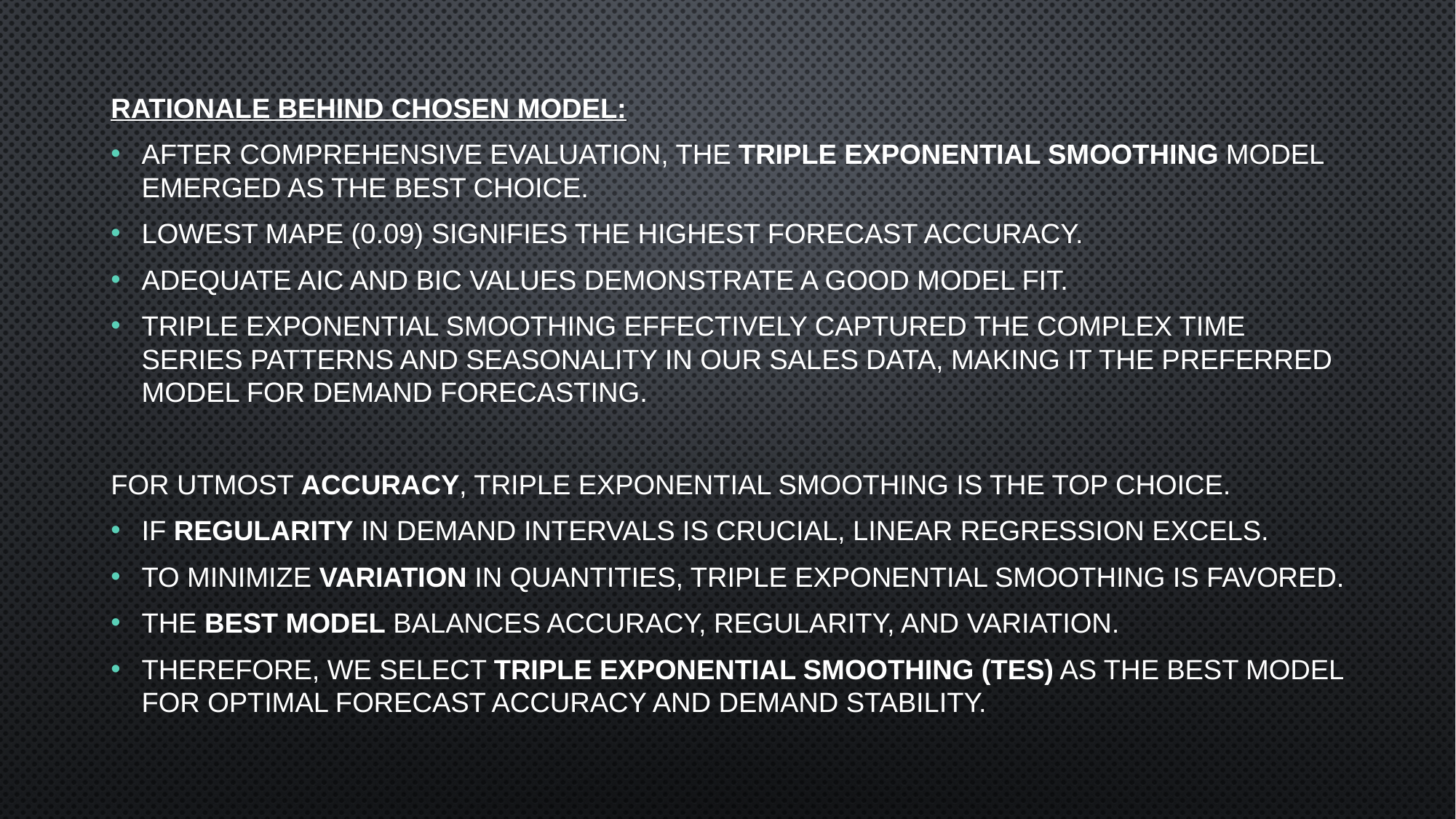

Rationale behind chosen model:
After comprehensive evaluation, the triple exponential smoothing model emerged as the best choice.
Lowest mape (0.09) signifies the highest forecast accuracy.
Adequate aic and bic values demonstrate a good model fit.
Triple exponential smoothing effectively captured the complex time series patterns and seasonality in our sales data, making it the preferred model for demand forecasting.

For utmost accuracy, triple exponential smoothing is the top choice.
If regularity in demand intervals is crucial, linear regression excels.
To minimize variation in quantities, triple exponential smoothing is favored.
The best model balances accuracy, regularity, and variation.
Therefore, we select triple exponential smoothing (tes) as the best model for optimal forecast accuracy and demand stability.